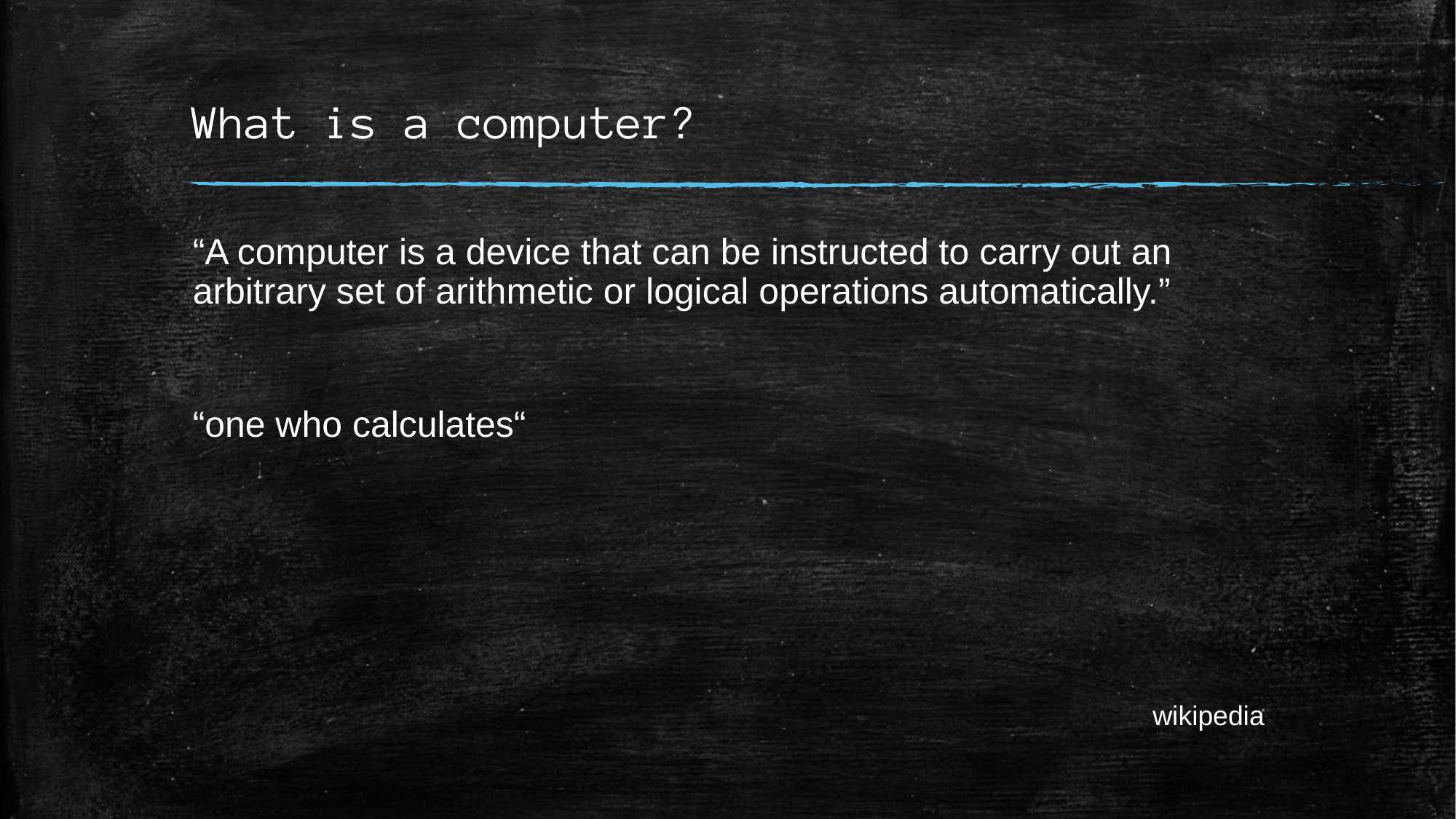

# What is a computer?
“A computer is a device that can be instructed to carry out an arbitrary set of arithmetic or logical operations automatically.”

“one who calculates“
wikipedia